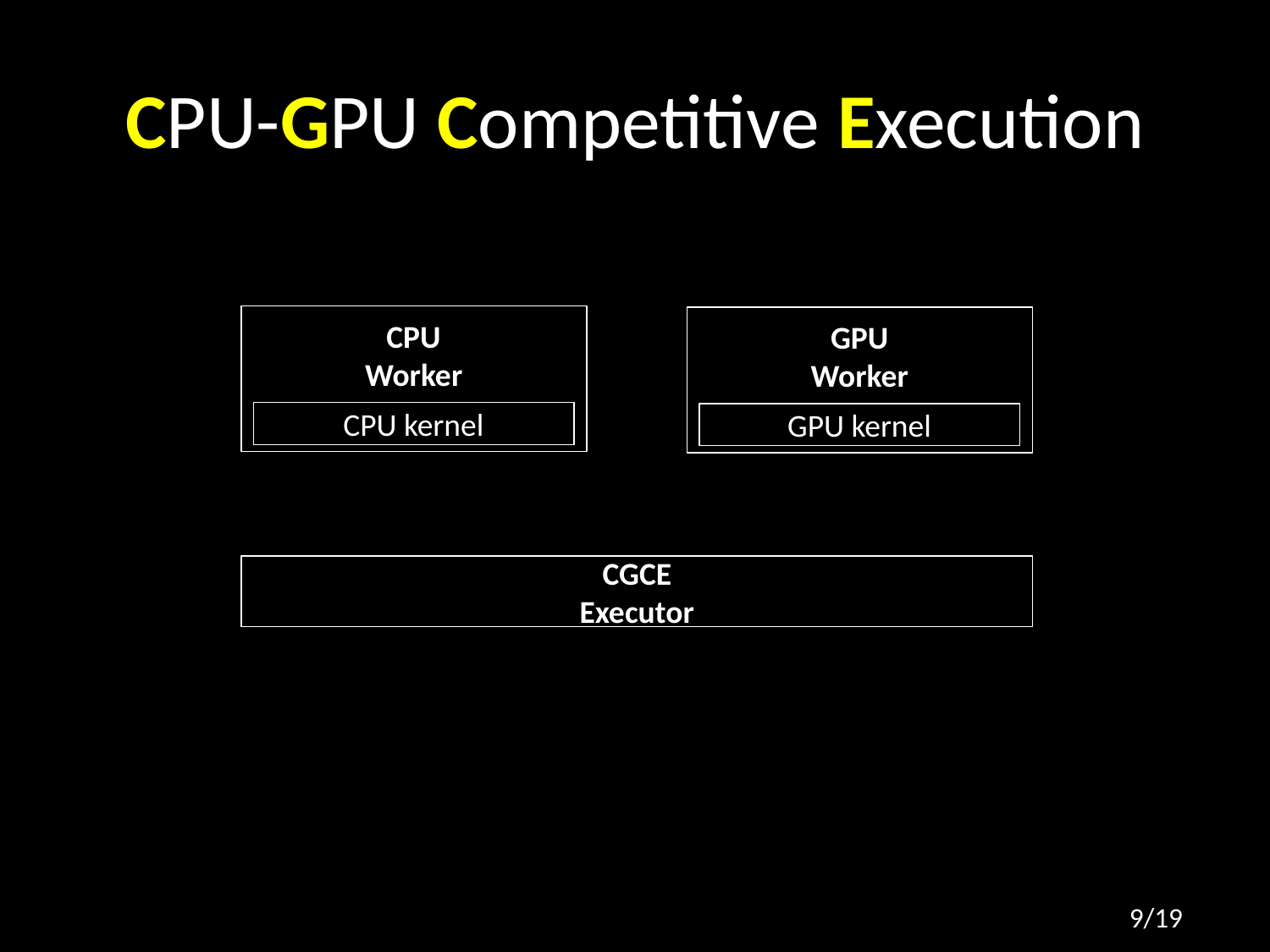

# CPU-GPU Competitive Execution

CPU
Worker
GPU
Worker
CPU kernel
GPU kernel
CGCE
Executor
9/19